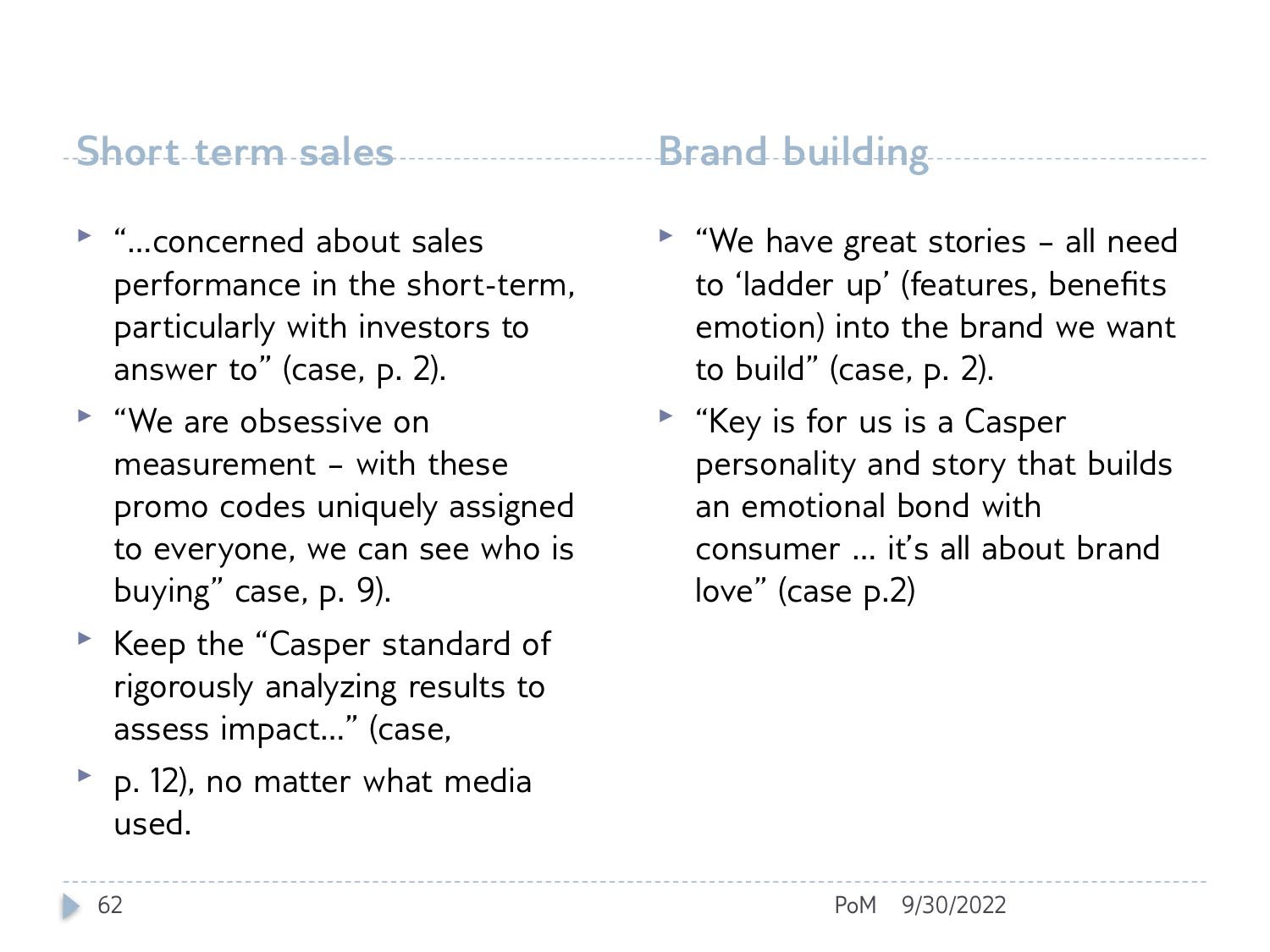

#
Brand building
Short term sales
“…concerned about sales performance in the short-term, particularly with investors to answer to” (case, p. 2).
“We are obsessive on measurement – with these promo codes uniquely assigned to everyone, we can see who is buying” case, p. 9).
Keep the “Casper standard of rigorously analyzing results to assess impact…” (case,
p. 12), no matter what media used.
“We have great stories – all need to ‘ladder up’ (features, benefits emotion) into the brand we want to build” (case, p. 2).
“Key is for us is a Casper personality and story that builds an emotional bond with consumer … it’s all about brand love” (case p.2)
62
PoM
9/30/2022